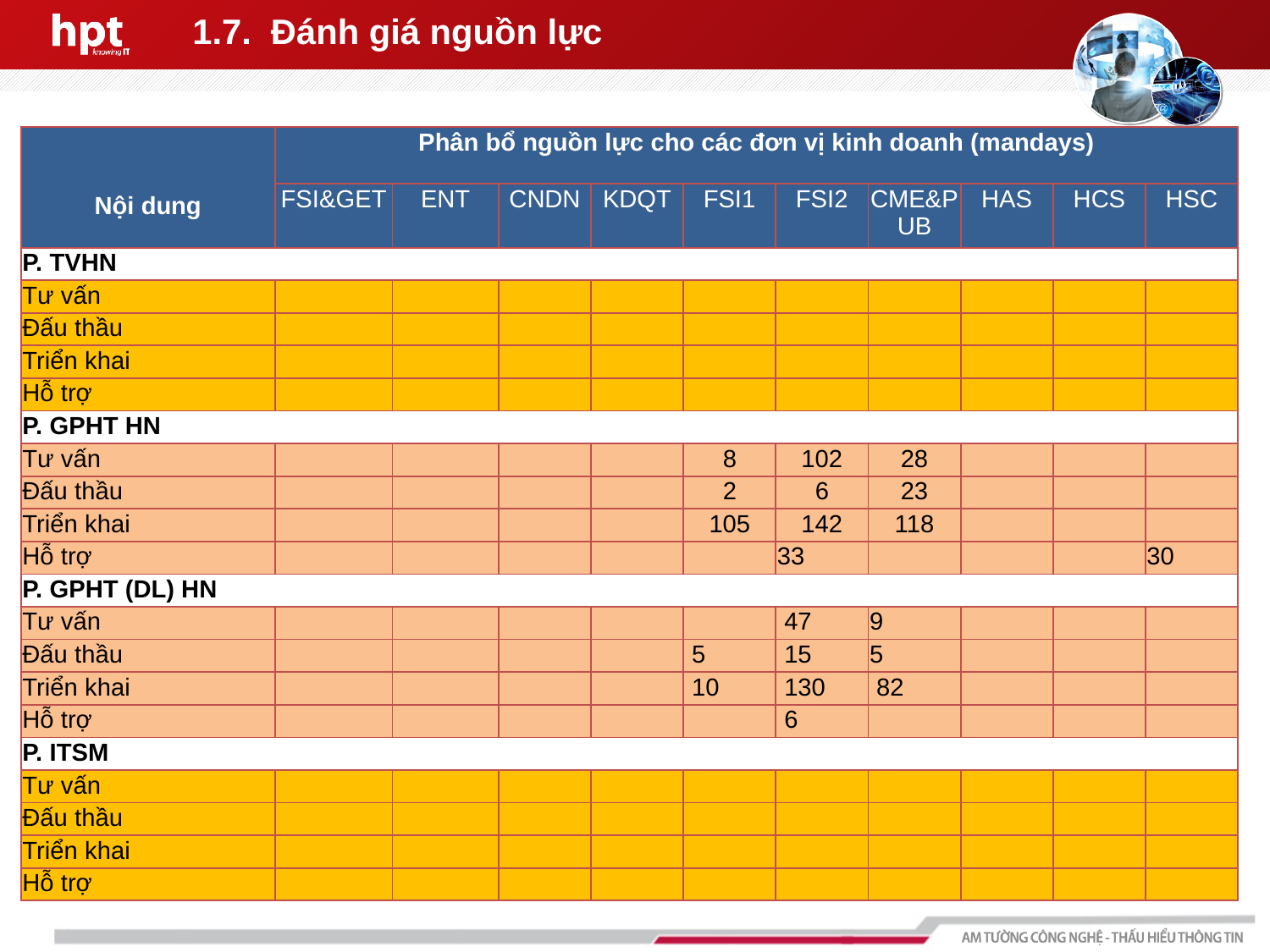

# 1.7.  Đánh giá nguồn lực
| Nội dung | Phân bổ nguồn lực cho các đơn vị kinh doanh (mandays) |  |  |  |  |  |  |  |  |  |
| --- | --- | --- | --- | --- | --- | --- | --- | --- | --- | --- |
|  | FSI&GET | ENT | CNDN | KDQT | FSI1 | FSI2 | CME&PUB | HAS | HCS | HSC |
| P. TVHN |  |  |  |  |  |  |  |  |  |  |
| Tư vấn |  |  |  |  |  |  |  |  |  |  |
| Đấu thầu |  |  |  |  |  |  |  |  |  |  |
| Triển khai |  |  |  |  |  |  |  |  |  |  |
| Hỗ trợ |  |  |  |  |  |  |  |  |  |  |
| P. GPHT HN |  |  |  |  |  |  |  |  |  |  |
| Tư vấn |  |  |  |  | 8 | 102 | 28 |  |  |  |
| Đấu thầu |  |  |  |  | 2 | 6 | 23 |  |  |  |
| Triển khai |  |  |  |  | 105 | 142 | 118 |  |  |  |
| Hỗ trợ |  |  |  |  |  | 33 |  |  |  | 30 |
| P. GPHT (DL) HN |  |  |  |  |  |  |  |  |  |  |
| Tư vấn |  |  |  |  |  | 47 | 9 |  |  |  |
| Đấu thầu |  |  |  |  | 5 | 15 | 5 |  |  |  |
| Triển khai |  |  |  |  | 10 | 130 | 82 |  |  |  |
| Hỗ trợ |  |  |  |  |  | 6 |  |  |  |  |
| P. ITSM |  |  |  |  |  |  |  |  |  |  |
| Tư vấn |  |  |  |  |  |  |  |  |  |  |
| Đấu thầu |  |  |  |  |  |  |  |  |  |  |
| Triển khai |  |  |  |  |  |  |  |  |  |  |
| Hỗ trợ |  |  |  |  |  |  |  |  |  |  |